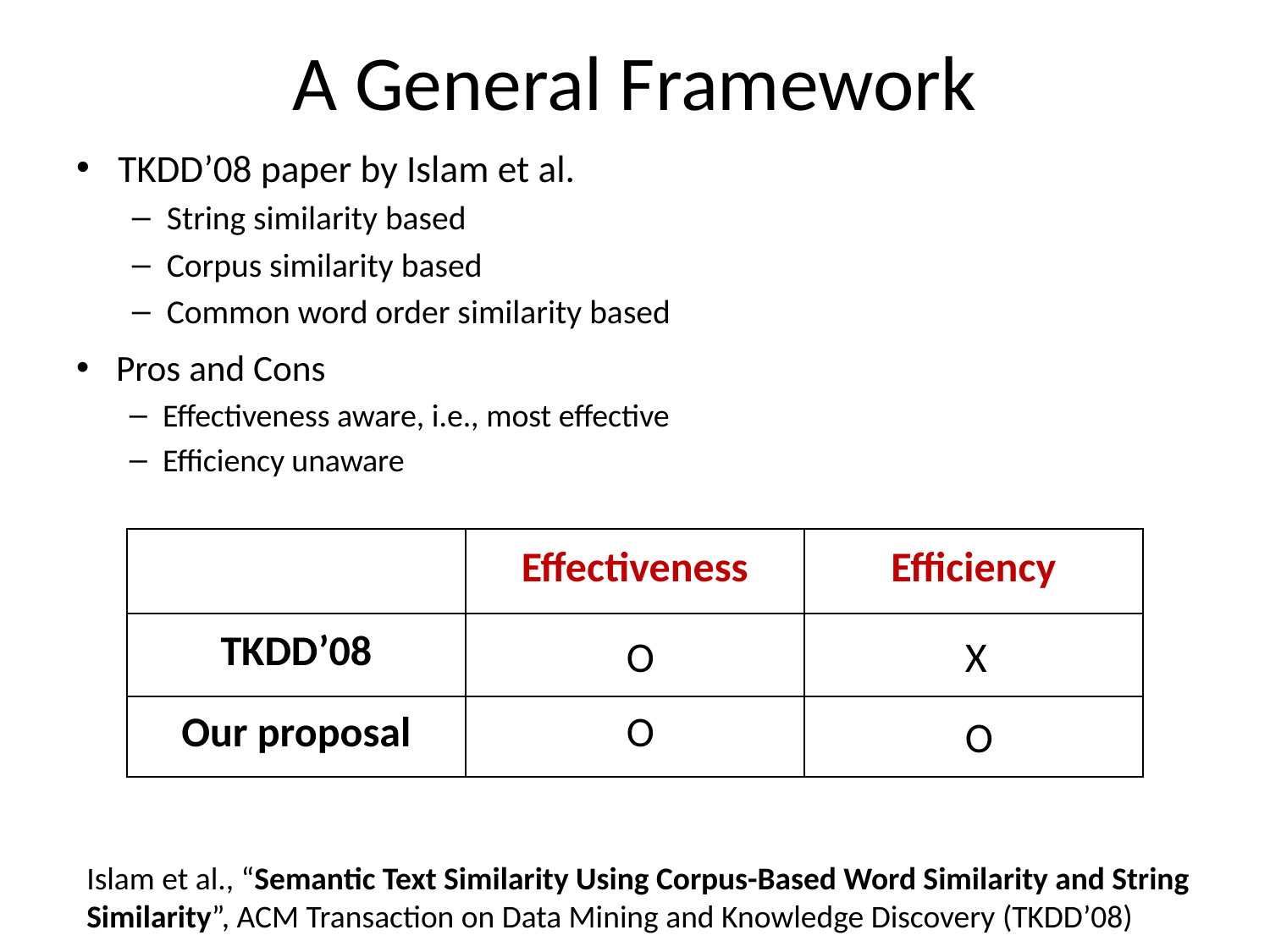

# A General Framework
TKDD’08 paper by Islam et al.
String similarity based
Corpus similarity based
Common word order similarity based
Pros and Cons
Effectiveness aware, i.e., most effective
Efficiency unaware
|  | Effectiveness | Efficiency |
| --- | --- | --- |
| TKDD’08 |  |  |
| Our proposal |  |  |
O
X
O
O
Islam et al., “Semantic Text Similarity Using Corpus-Based Word Similarity and String Similarity”, ACM Transaction on Data Mining and Knowledge Discovery (TKDD’08)